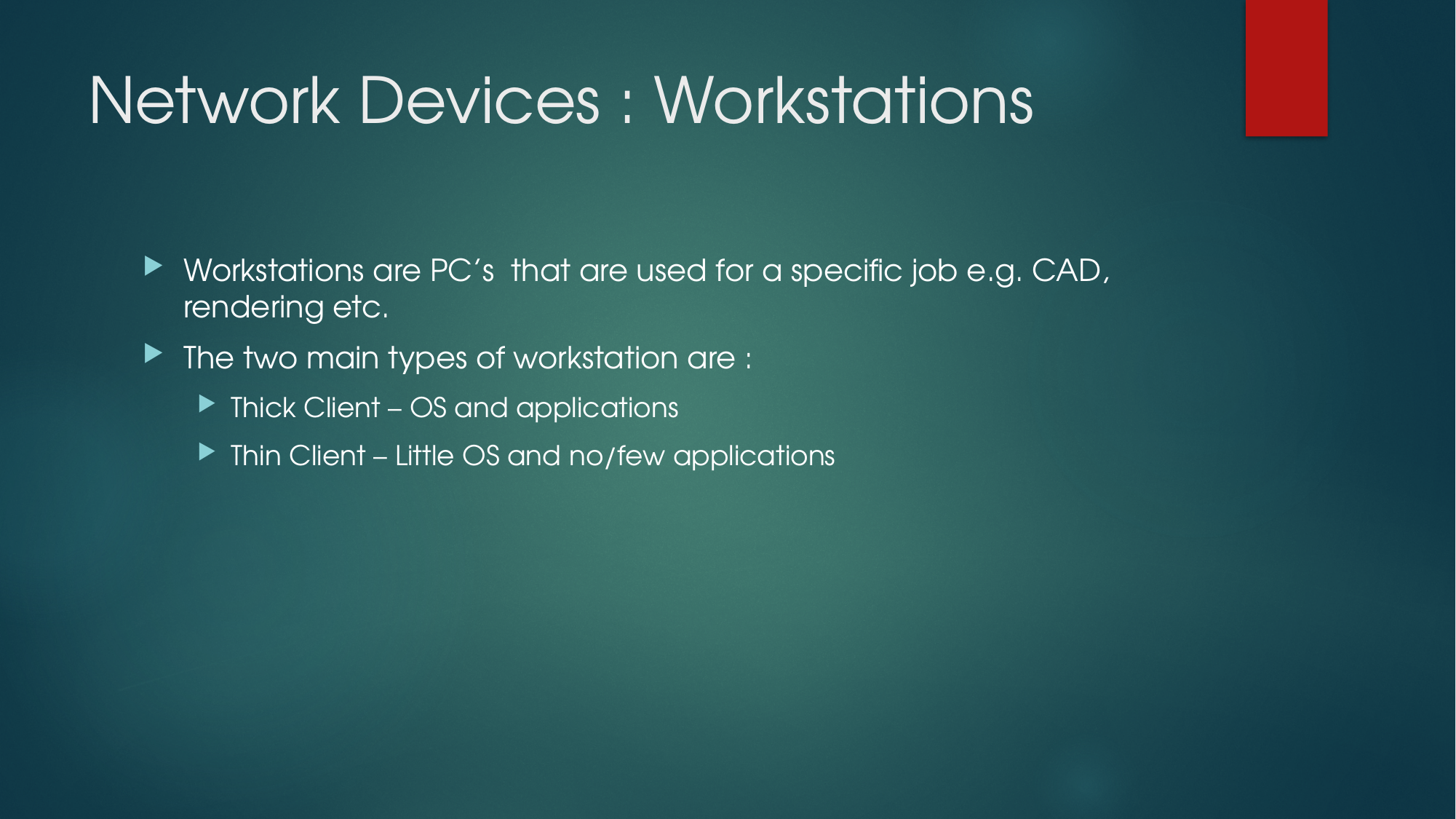

# Network Devices : Workstations
Workstations are PC’s  that are used for a specific job e.g. CAD, rendering etc.
The two main types of workstation are :
Thick Client – OS and applications
Thin Client – Little OS and no/few applications